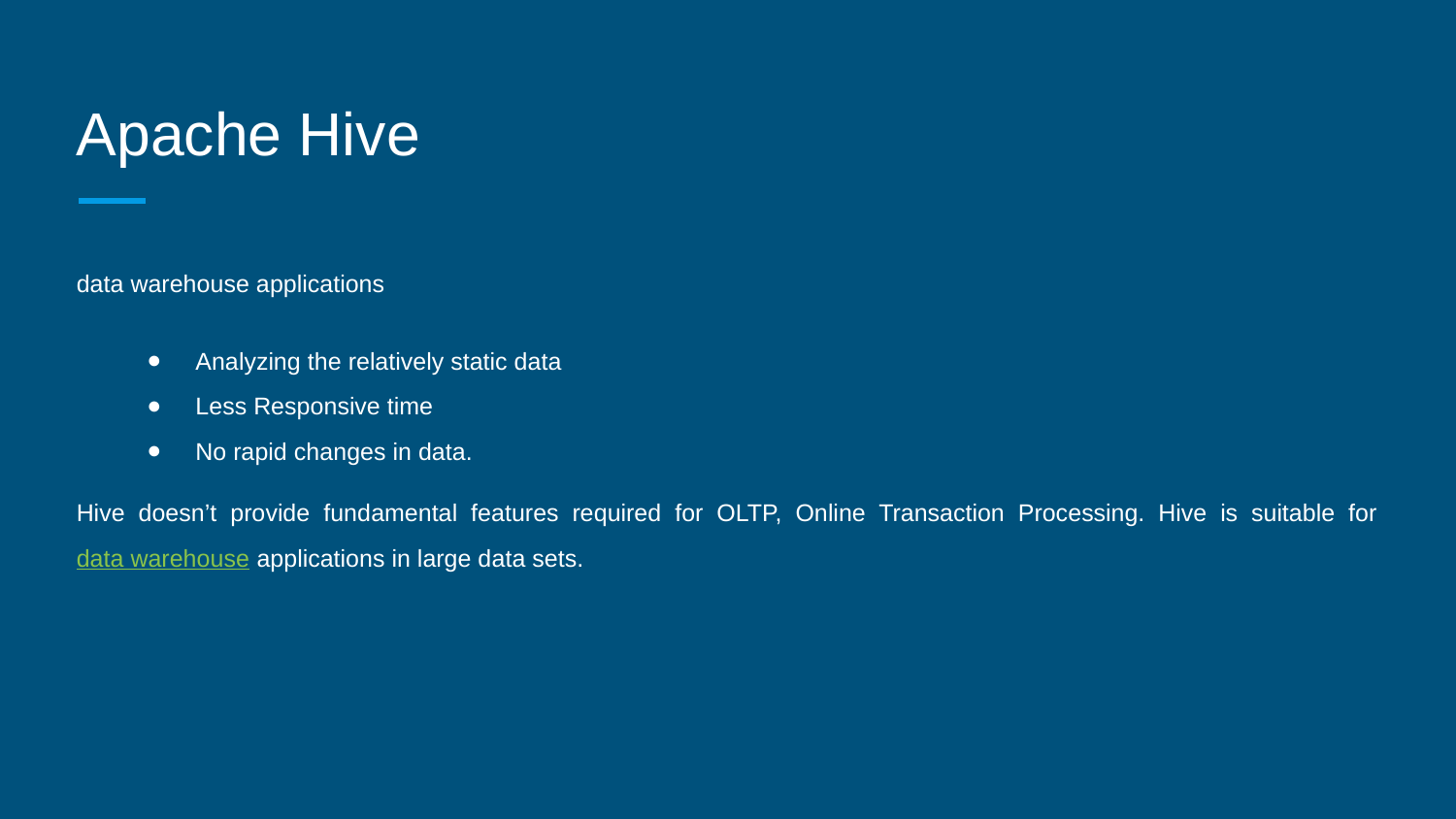

# Apache Hive
data warehouse applications
Analyzing the relatively static data
Less Responsive time
No rapid changes in data.
Hive doesn’t provide fundamental features required for OLTP, Online Transaction Processing. Hive is suitable for data warehouse applications in large data sets.